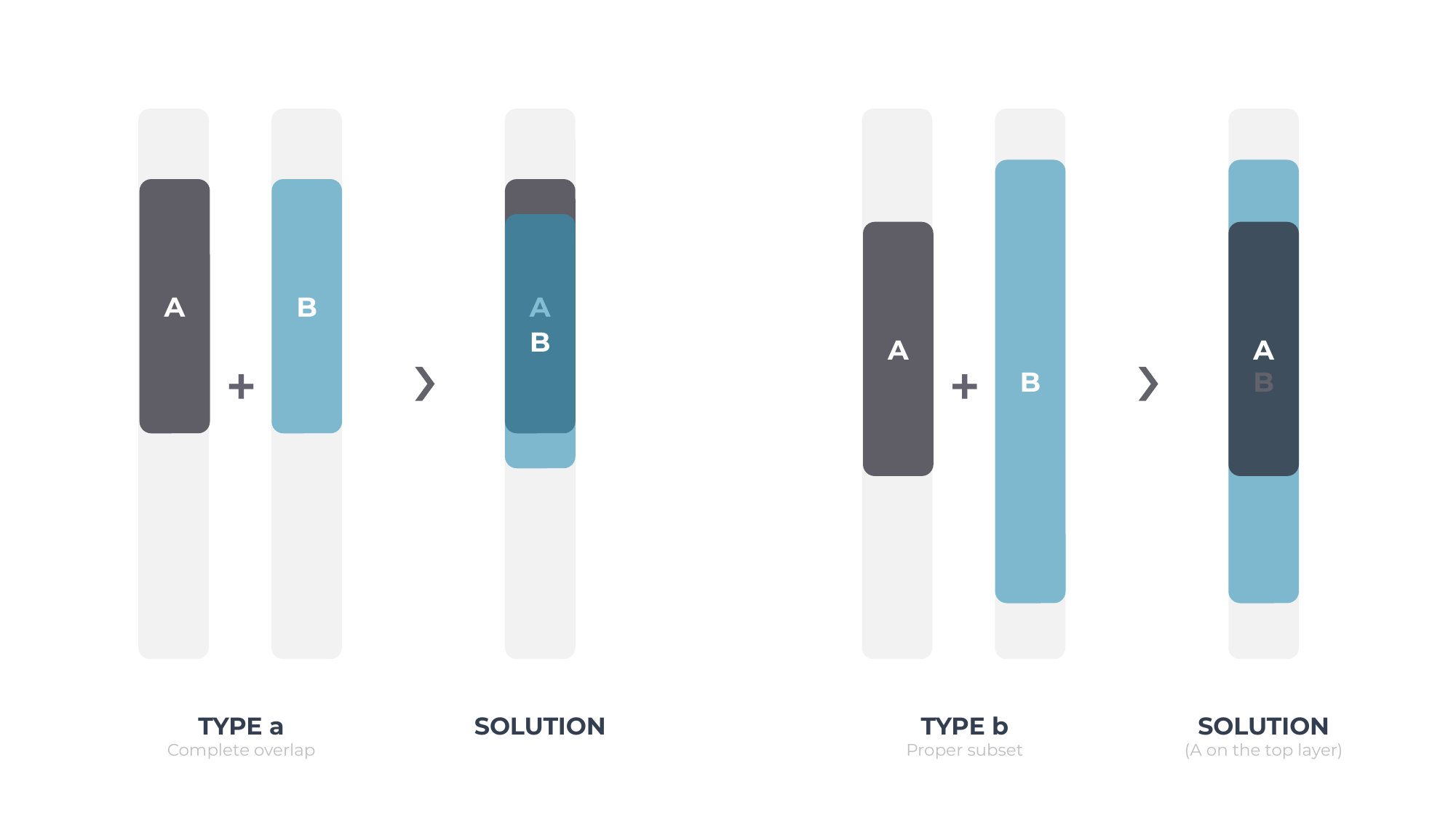

B
B
B
A
A
B
A
A
+
+

TYPE a
Complete overlap
SOLUTION
TYPE b
Proper subset
SOLUTION
(A on the top layer)